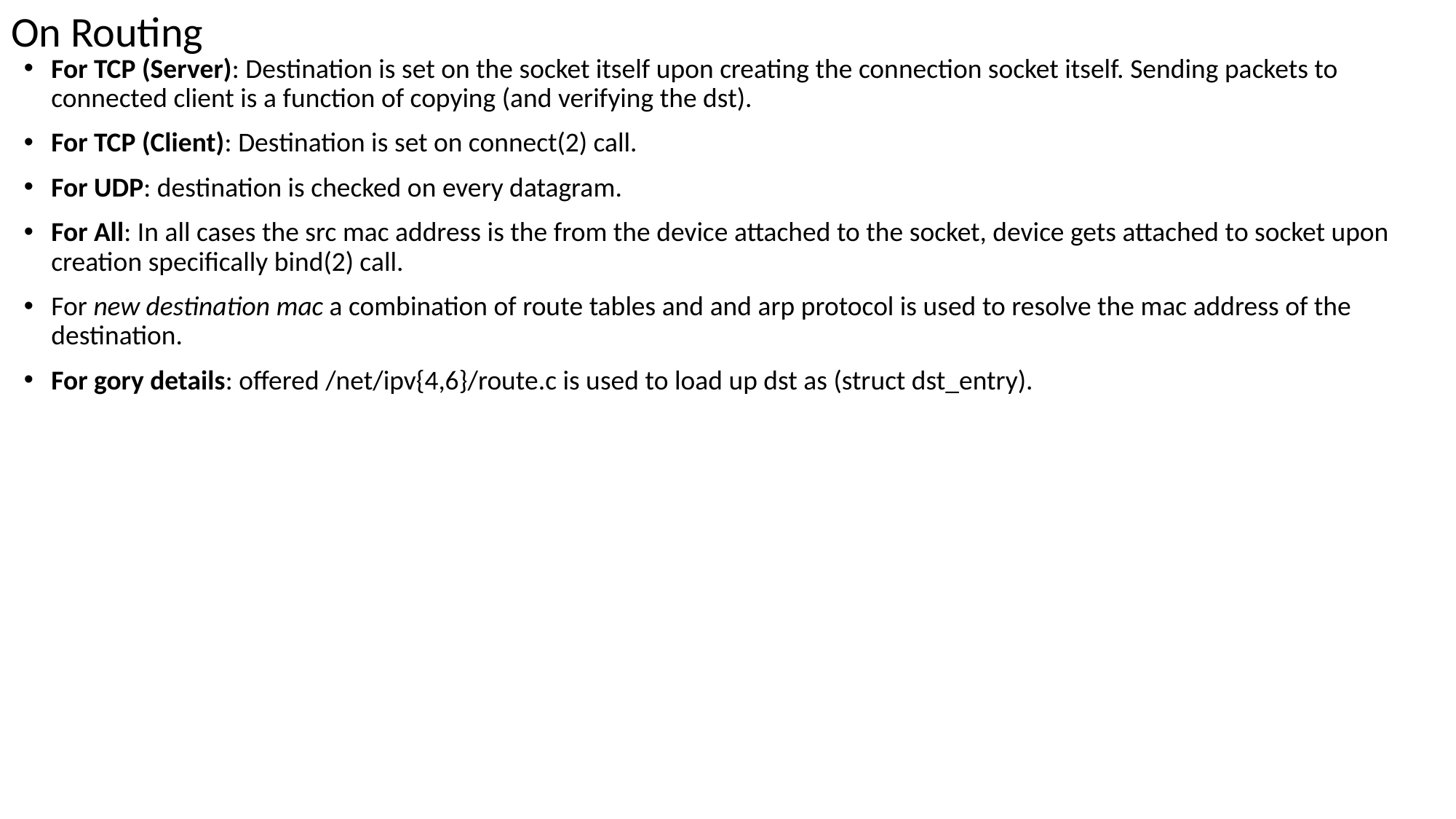

# On Routing
For TCP (Server): Destination is set on the socket itself upon creating the connection socket itself. Sending packets to connected client is a function of copying (and verifying the dst).
For TCP (Client): Destination is set on connect(2) call.
For UDP: destination is checked on every datagram.
For All: In all cases the src mac address is the from the device attached to the socket, device gets attached to socket upon creation specifically bind(2) call.
For new destination mac a combination of route tables and and arp protocol is used to resolve the mac address of the destination.
For gory details: offered /net/ipv{4,6}/route.c is used to load up dst as (struct dst_entry).